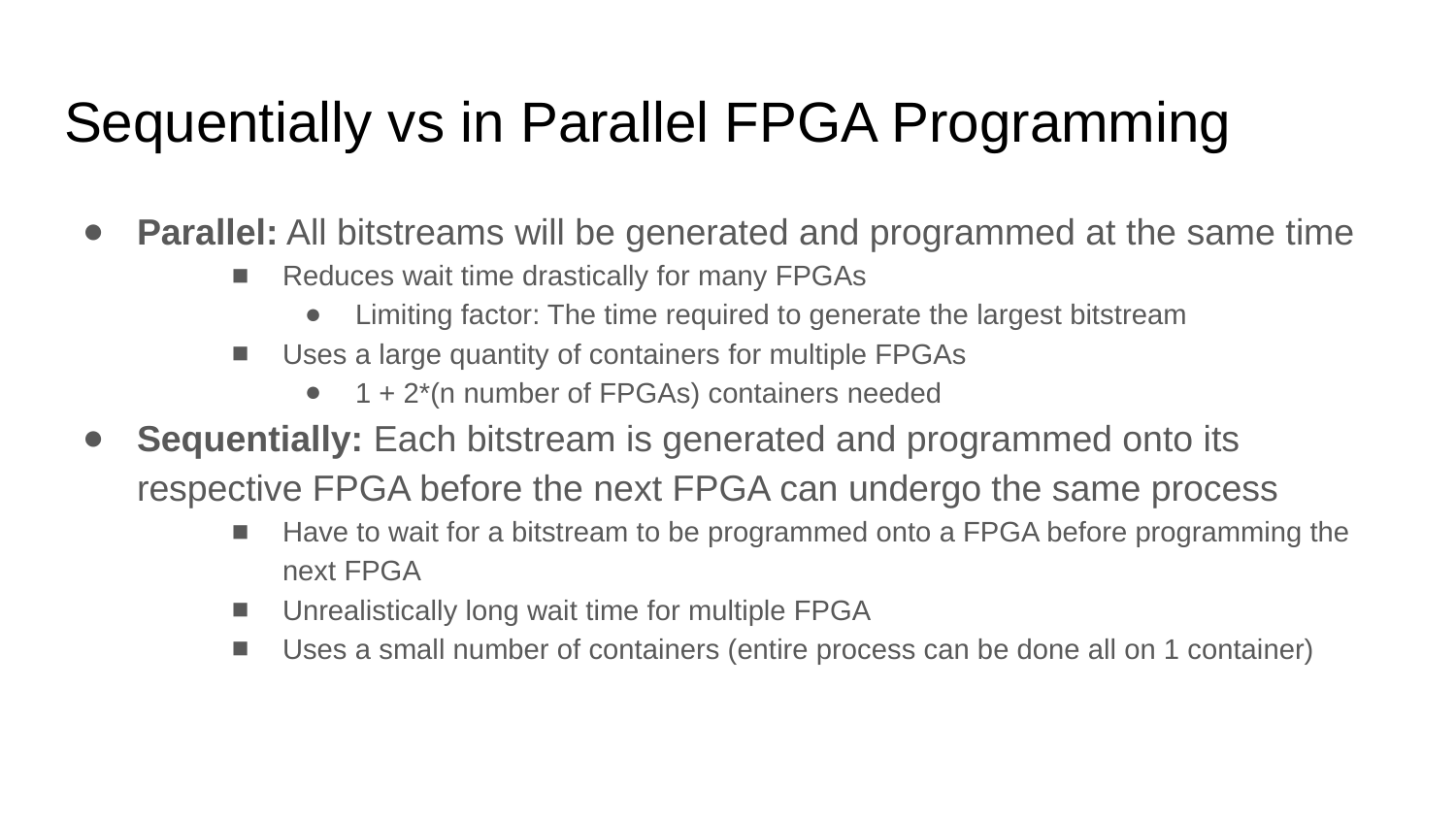

# Sequentially vs in Parallel FPGA Programming
Parallel: All bitstreams will be generated and programmed at the same time
Reduces wait time drastically for many FPGAs
Limiting factor: The time required to generate the largest bitstream
Uses a large quantity of containers for multiple FPGAs
1 + 2*(n number of FPGAs) containers needed
Sequentially: Each bitstream is generated and programmed onto its respective FPGA before the next FPGA can undergo the same process
Have to wait for a bitstream to be programmed onto a FPGA before programming the next FPGA
Unrealistically long wait time for multiple FPGA
Uses a small number of containers (entire process can be done all on 1 container)